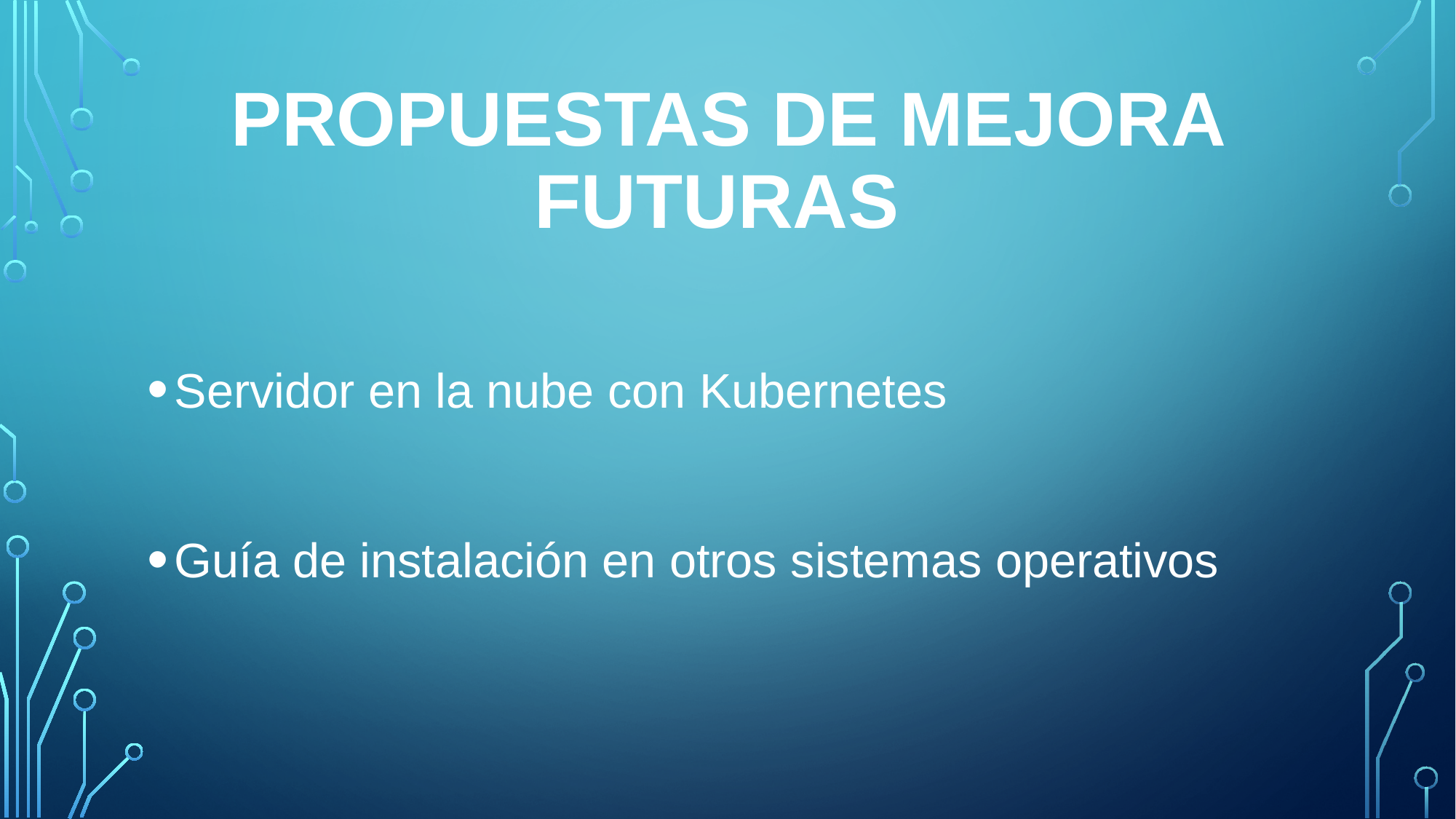

# Propuestas de mejora futuras

Servidor en la nube con Kubernetes

Guía de instalación en otros sistemas operativos